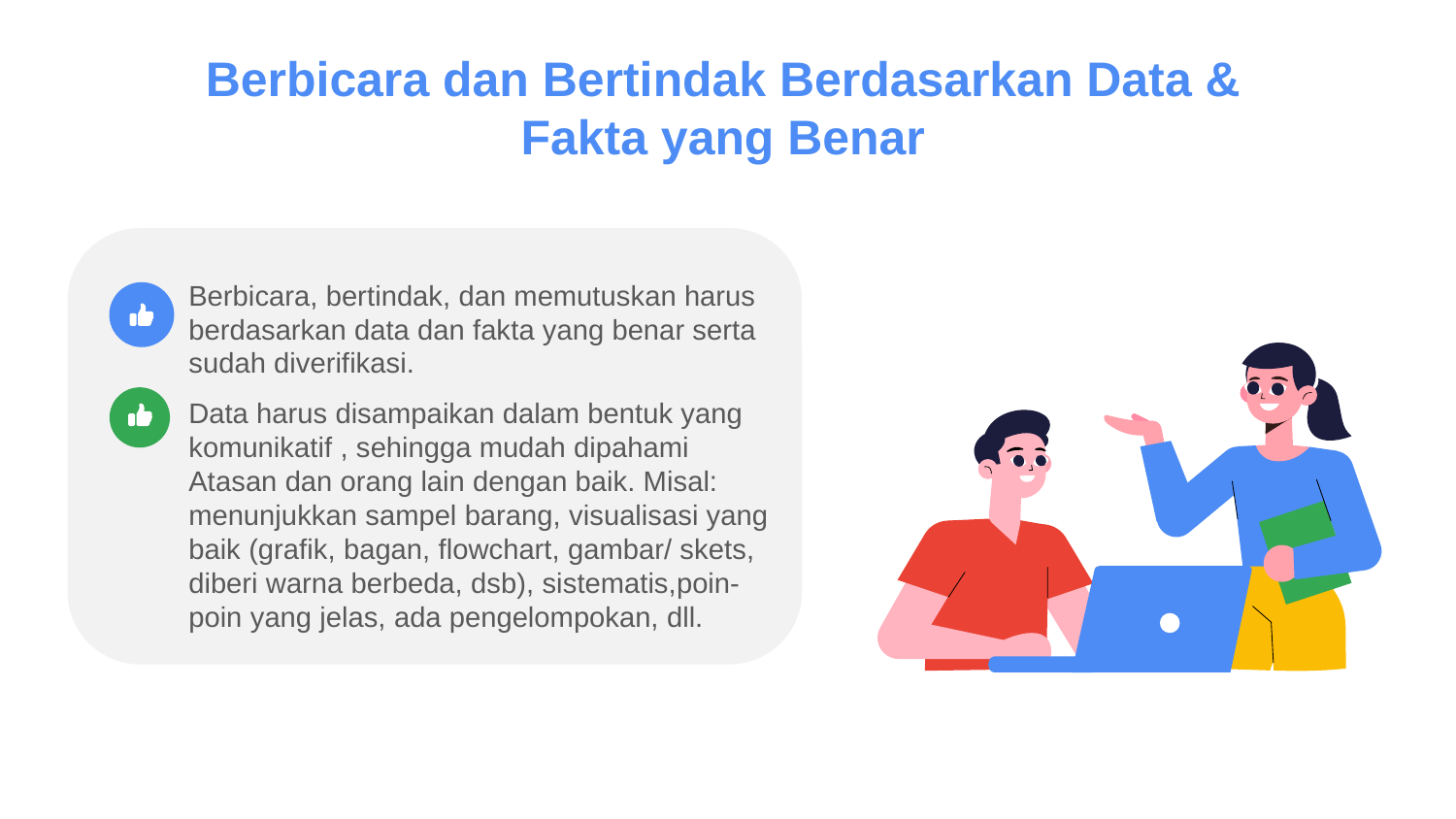

# Berbicara dan Bertindak Berdasarkan Data & Fakta yang Benar

Berbicara, bertindak, dan memutuskan harus
berdasarkan data dan fakta yang benar serta sudah diverifikasi.

Data harus disampaikan dalam bentuk yang
komunikatif , sehingga mudah dipahami Atasan dan orang lain dengan baik. Misal: menunjukkan sampel barang, visualisasi yang baik (grafik, bagan, flowchart, gambar/ skets, diberi warna berbeda, dsb), sistematis,poin-poin yang jelas, ada pengelompokan, dll.